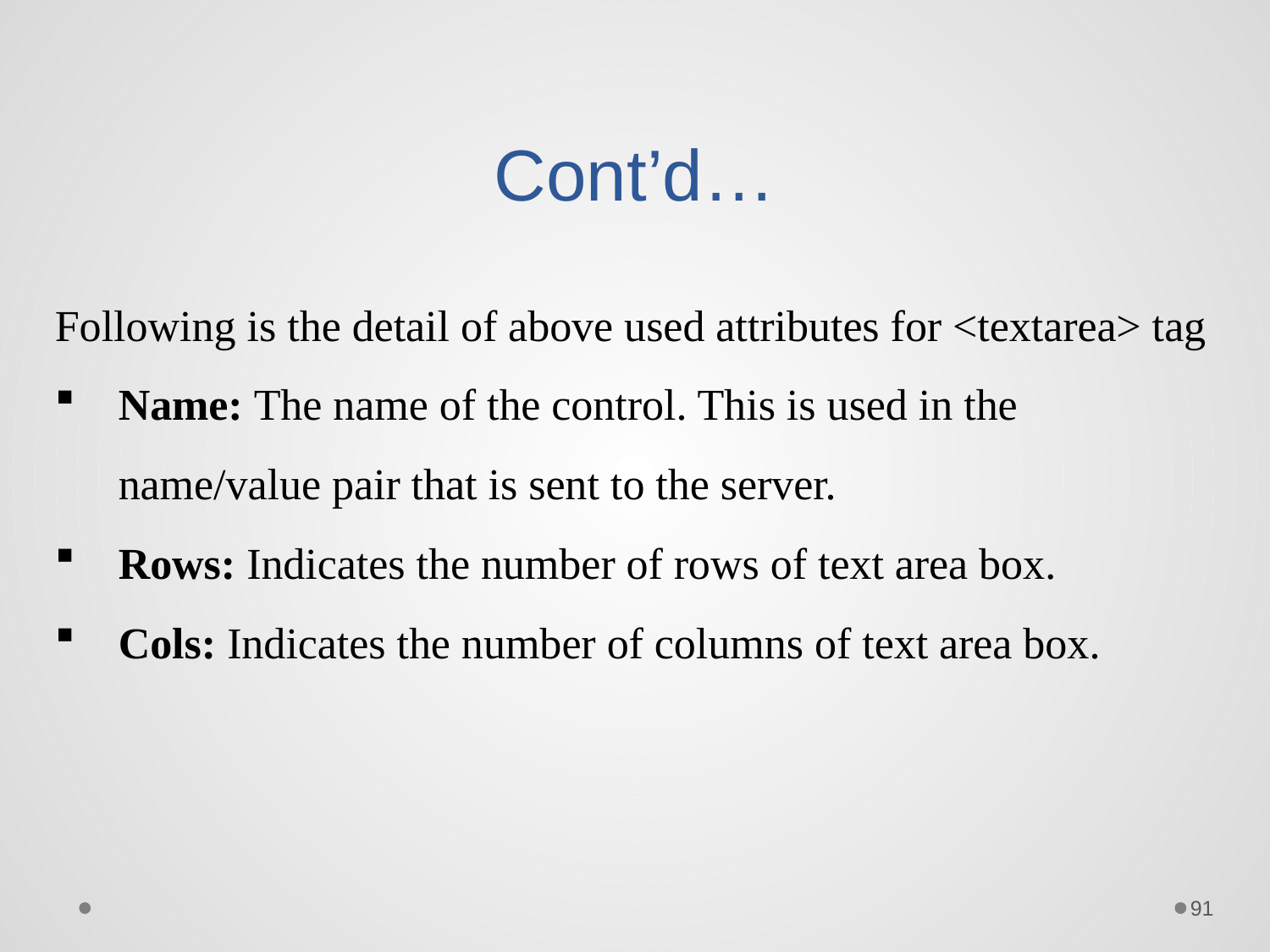

# Cont’d…
Following is the detail of above used attributes for <textarea> tag
Name: The name of the control. This is used in the name/value pair that is sent to the server.
Rows: Indicates the number of rows of text area box.
Cols: Indicates the number of columns of text area box.
91